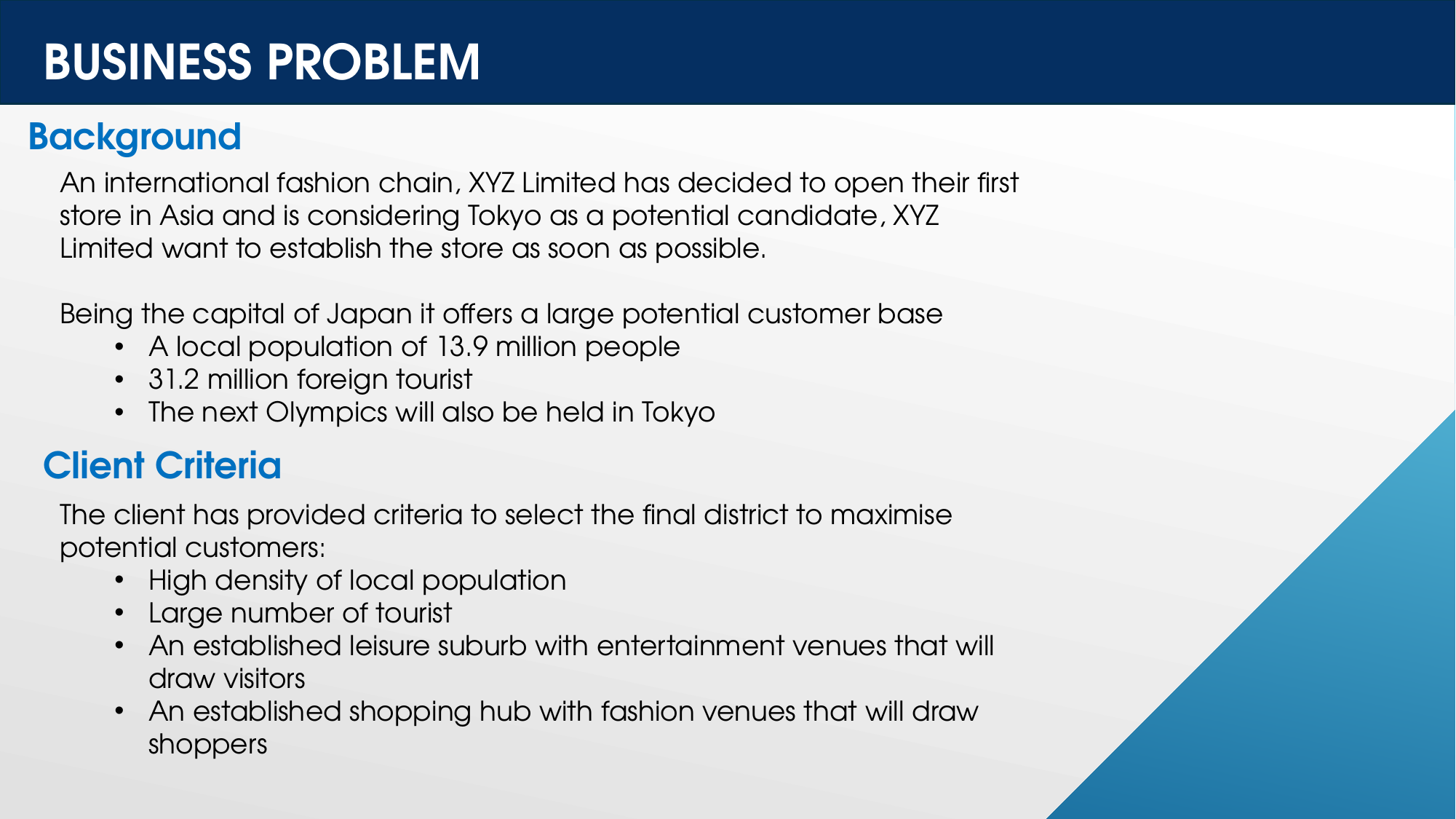

# Business Problem
Background
An international fashion chain, XYZ Limited has decided to open their first store in Asia and is considering Tokyo as a potential candidate, XYZ Limited want to establish the store as soon as possible.

Being the capital of Japan it offers a large potential customer base
A local population of 13.9 million people
31.2 million foreign tourist
The next Olympics will also be held in Tokyo
Client Criteria
The client has provided criteria to select the final district to maximise potential customers:
High density of local population
Large number of tourist
An established leisure suburb with entertainment venues that will draw visitors
An established shopping hub with fashion venues that will draw shoppers